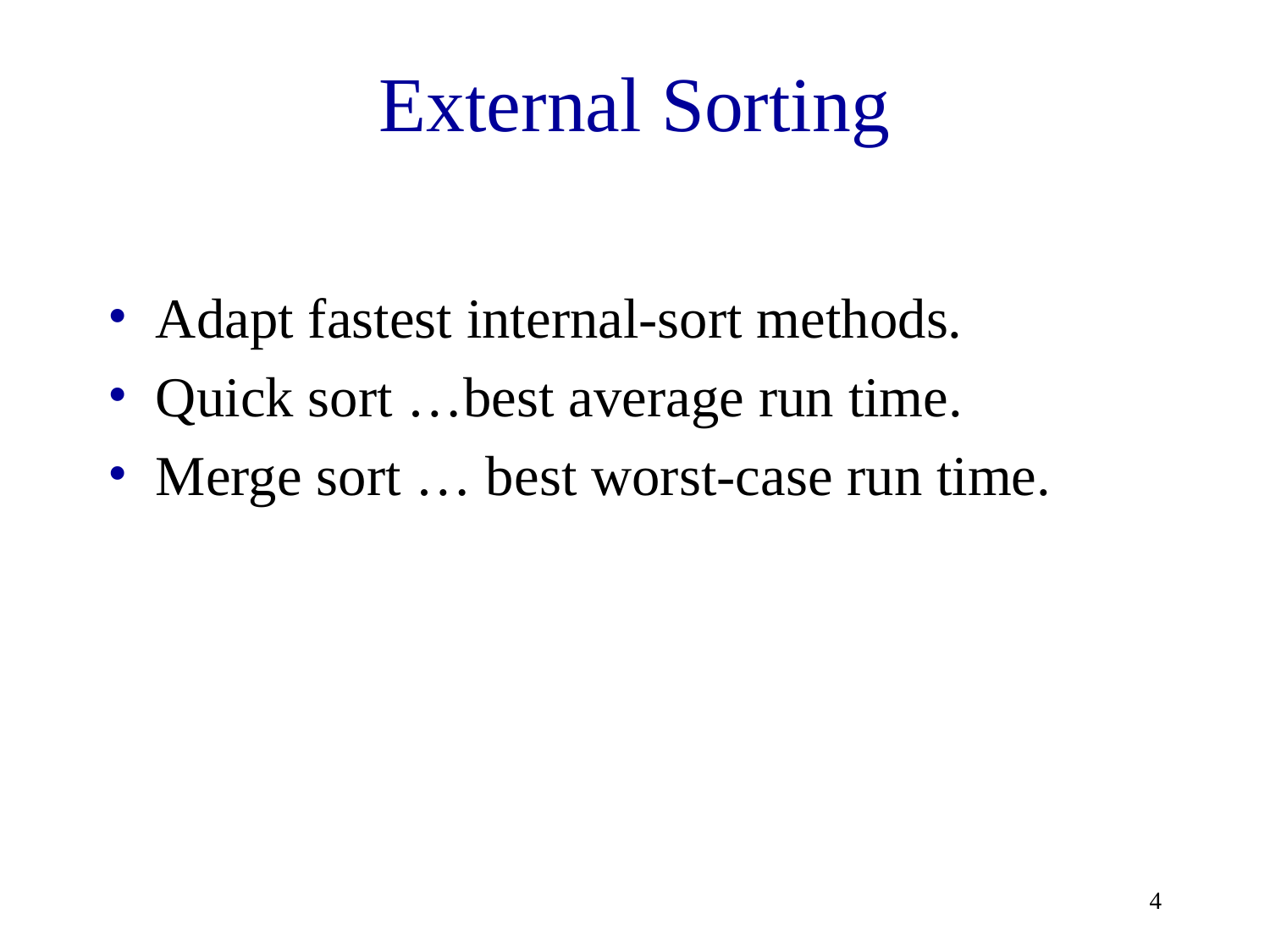

# External Sorting
Adapt fastest internal-sort methods.
Quick sort …best average run time.
Merge sort … best worst-case run time.
4